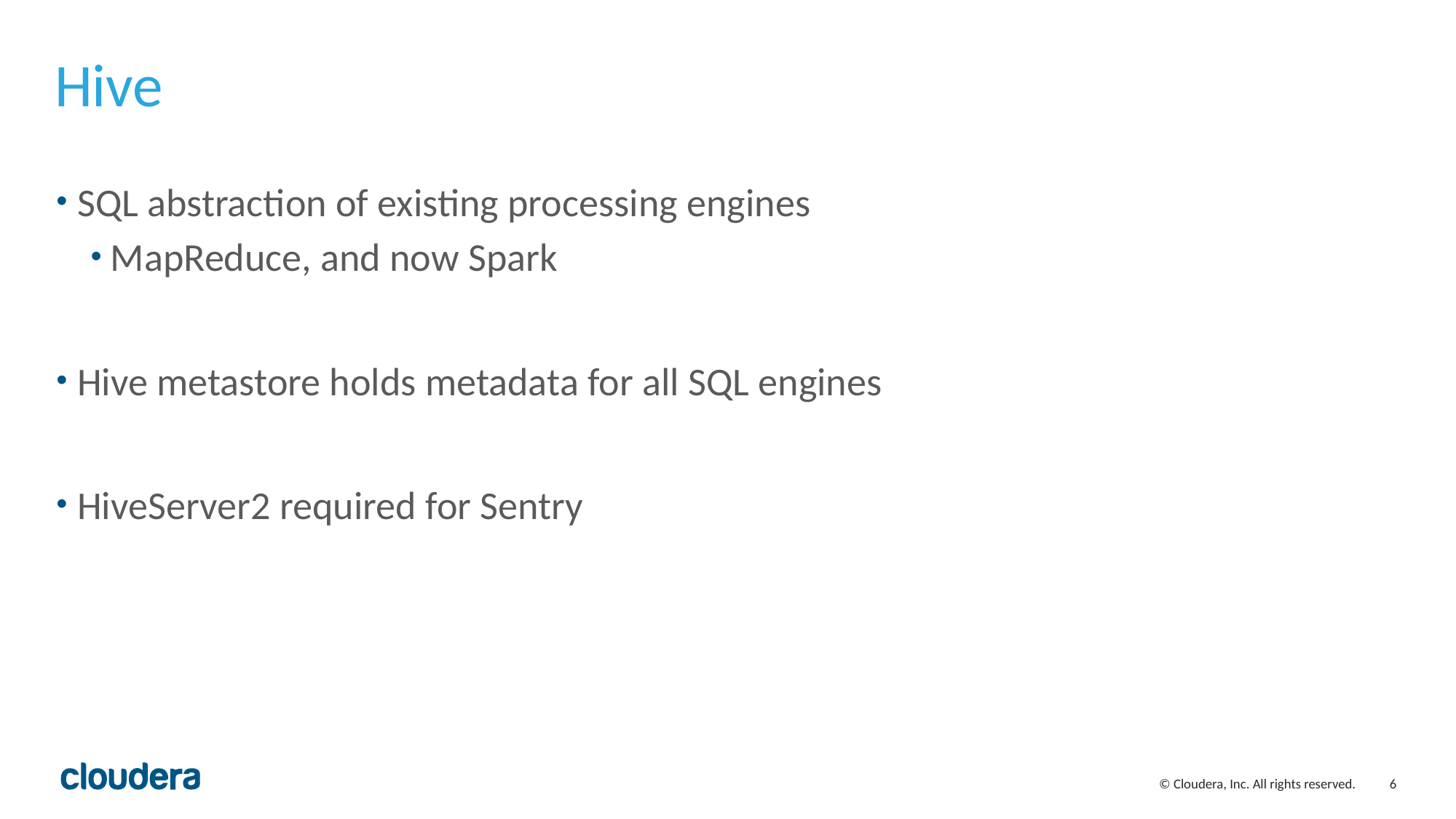

# Hive
SQL abstraction of existing processing engines
MapReduce, and now Spark

Hive metastore holds metadata for all SQL engines

HiveServer2 required for Sentry